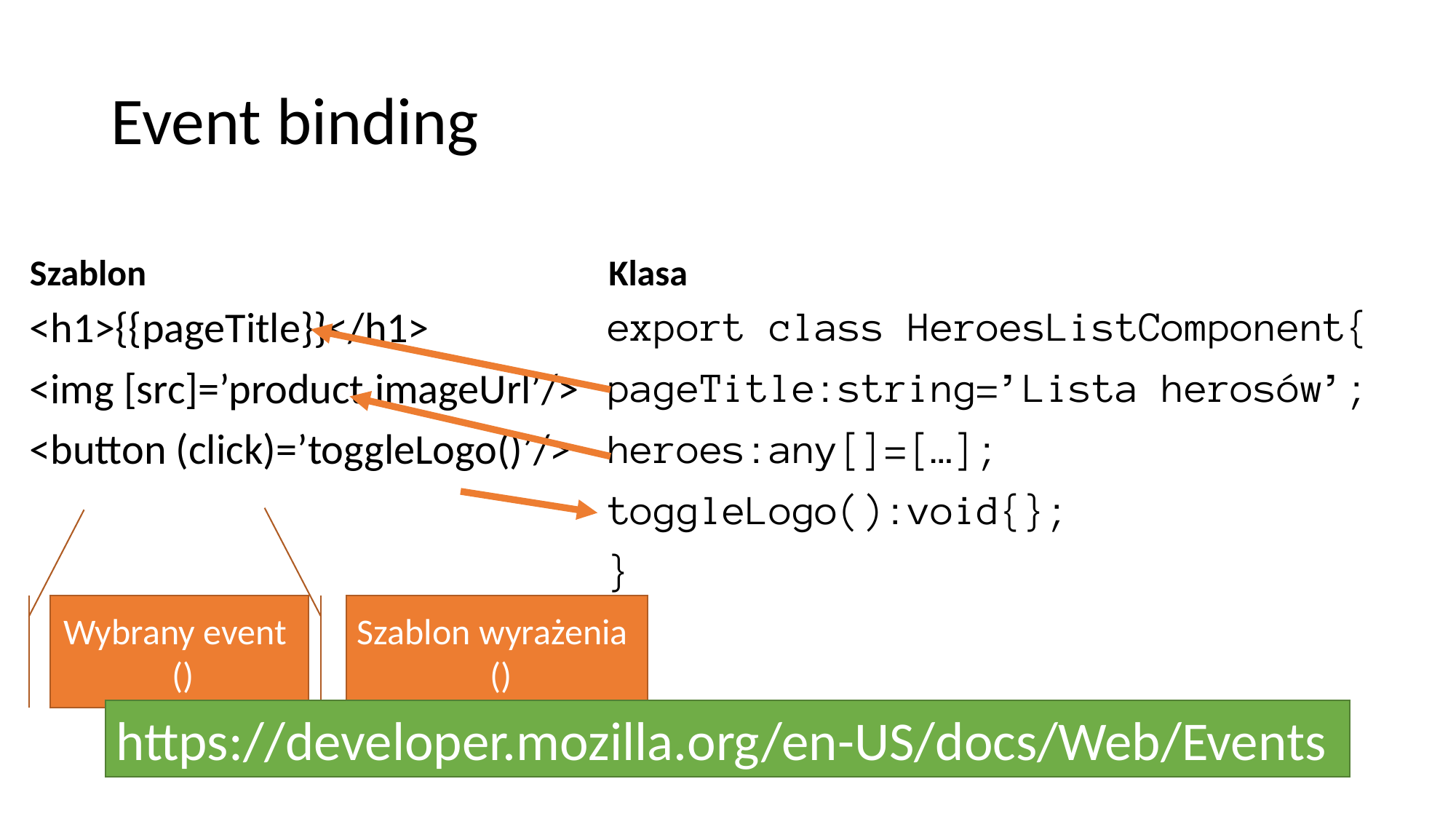

# Event binding
Szablon
Klasa
export class HeroesListComponent{
pageTitle:string=’Lista herosów’;
heroes:any[]=[…];
toggleLogo():void{};
}
<h1>{{pageTitle}}</h1>
<img [src]=’product.imageUrl’/>
<button (click)=’toggleLogo()’/>
Wybrany event   ()
Szablon wyrażenia   ()
https://developer.mozilla.org/en-US/docs/Web/Events